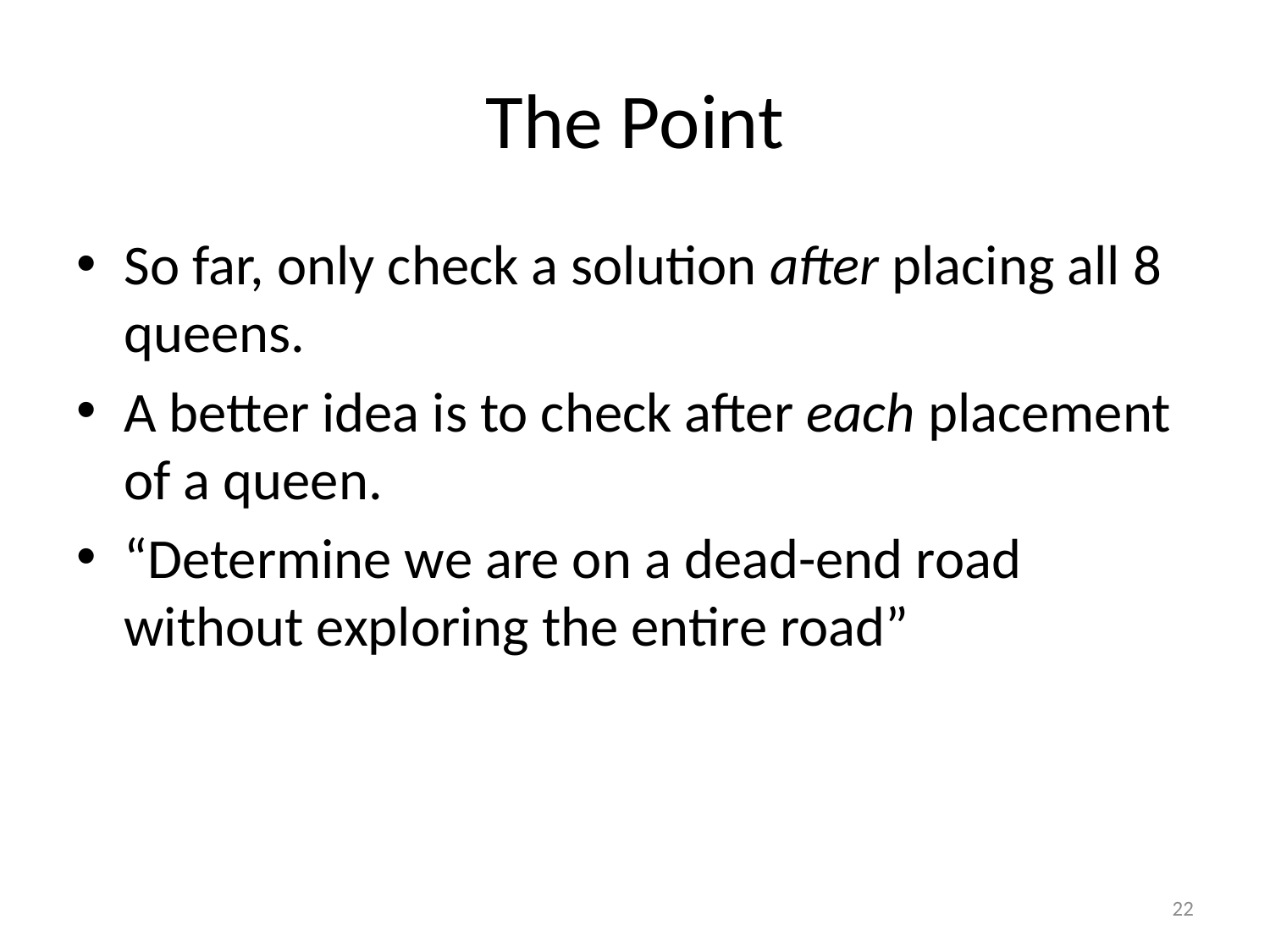

# The Point
So far, only check a solution after placing all 8 queens.
A better idea is to check after each placement of a queen.
“Determine we are on a dead-end road without exploring the entire road”
22